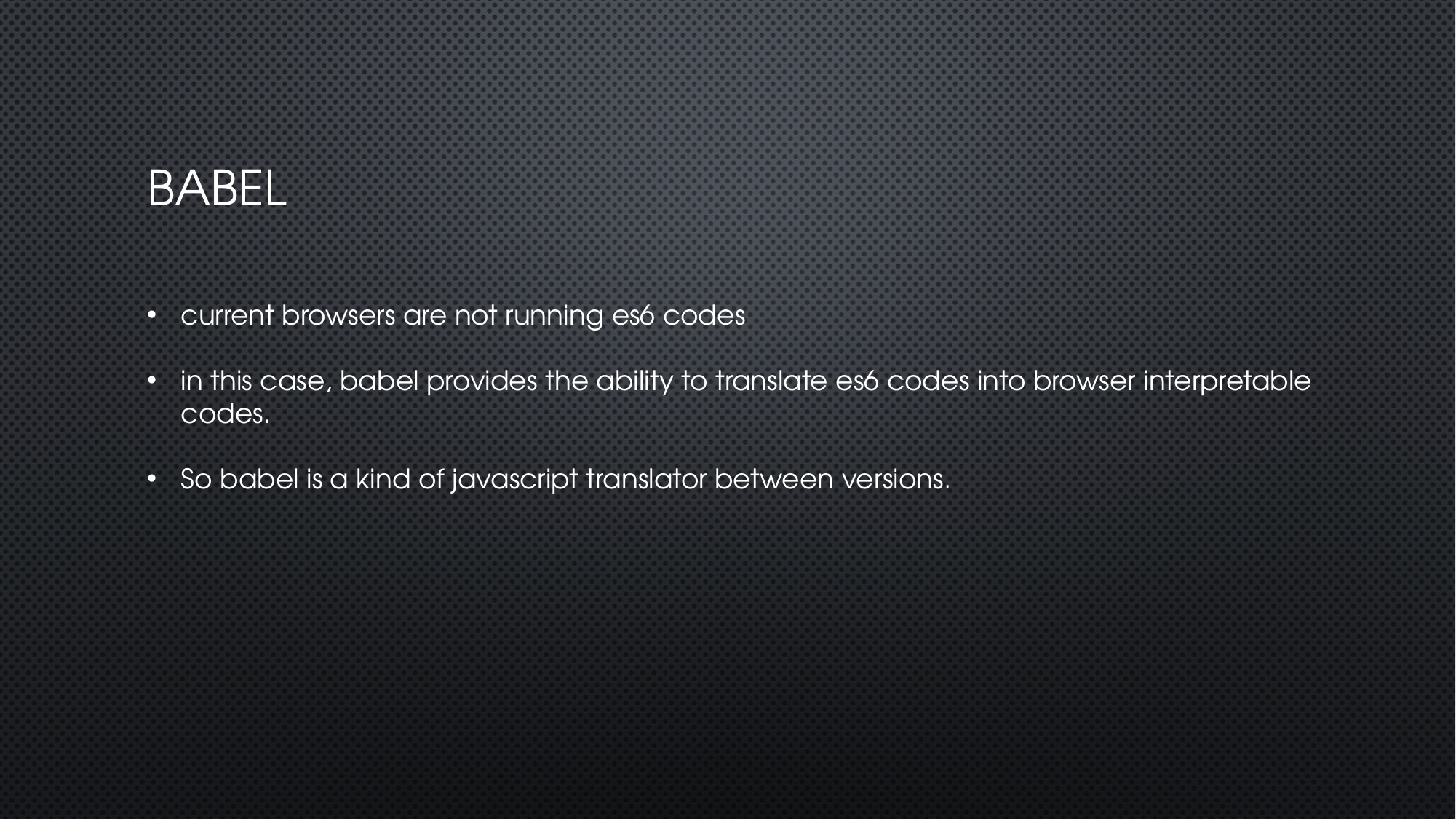

# BABEL
current browsers are not running es6 codes

in this case, babel provides the ability to translate es6 codes into browser interpretable codes.

So babel is a kind of javascript translator between versions.